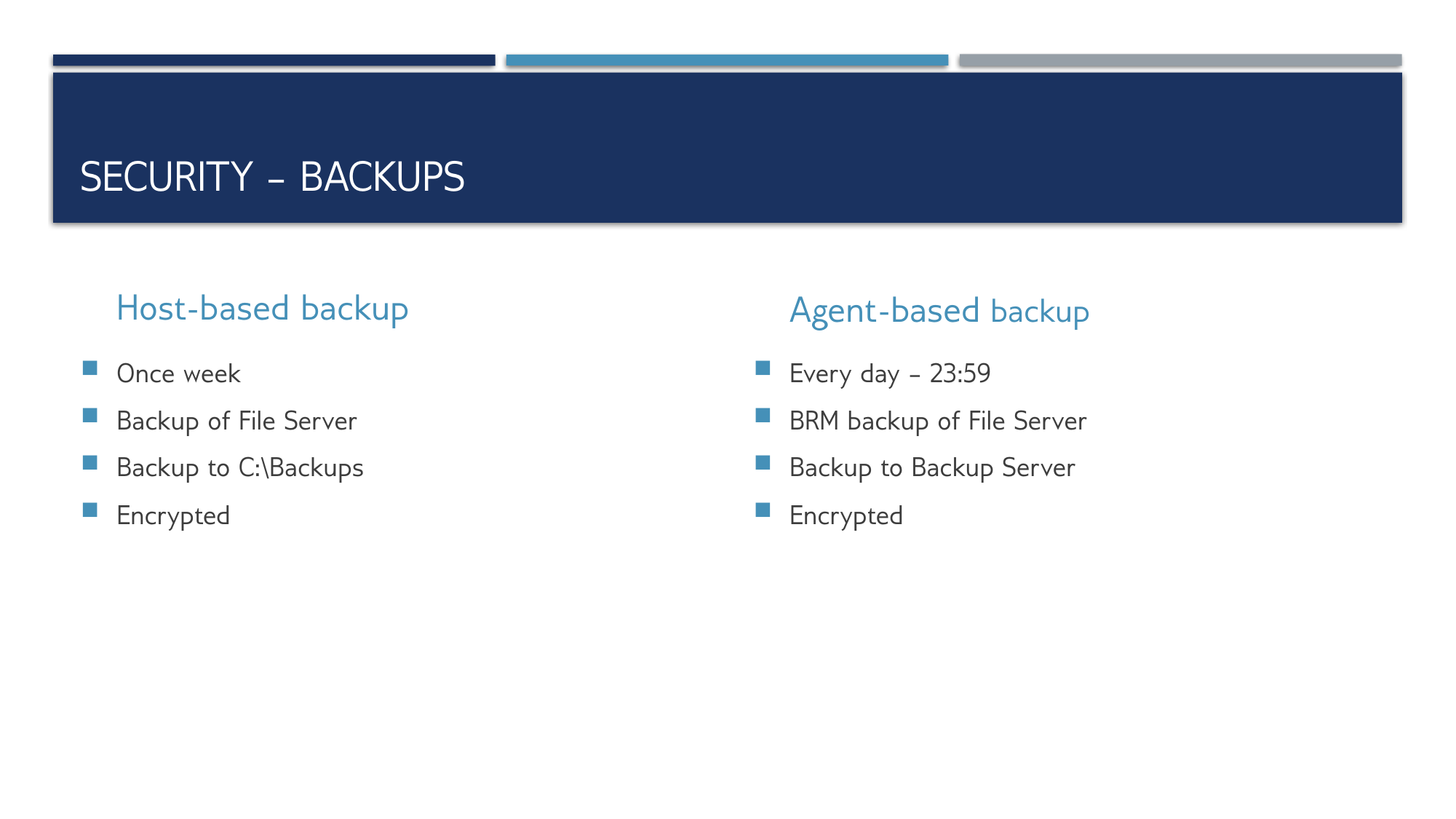

# Security – backups
Host-based backup
Agent-based backup
Once week
Backup of File Server
Backup to C:\Backups
Encrypted

Every day – 23:59
BRM backup of File Server
Backup to Backup Server
Encrypted